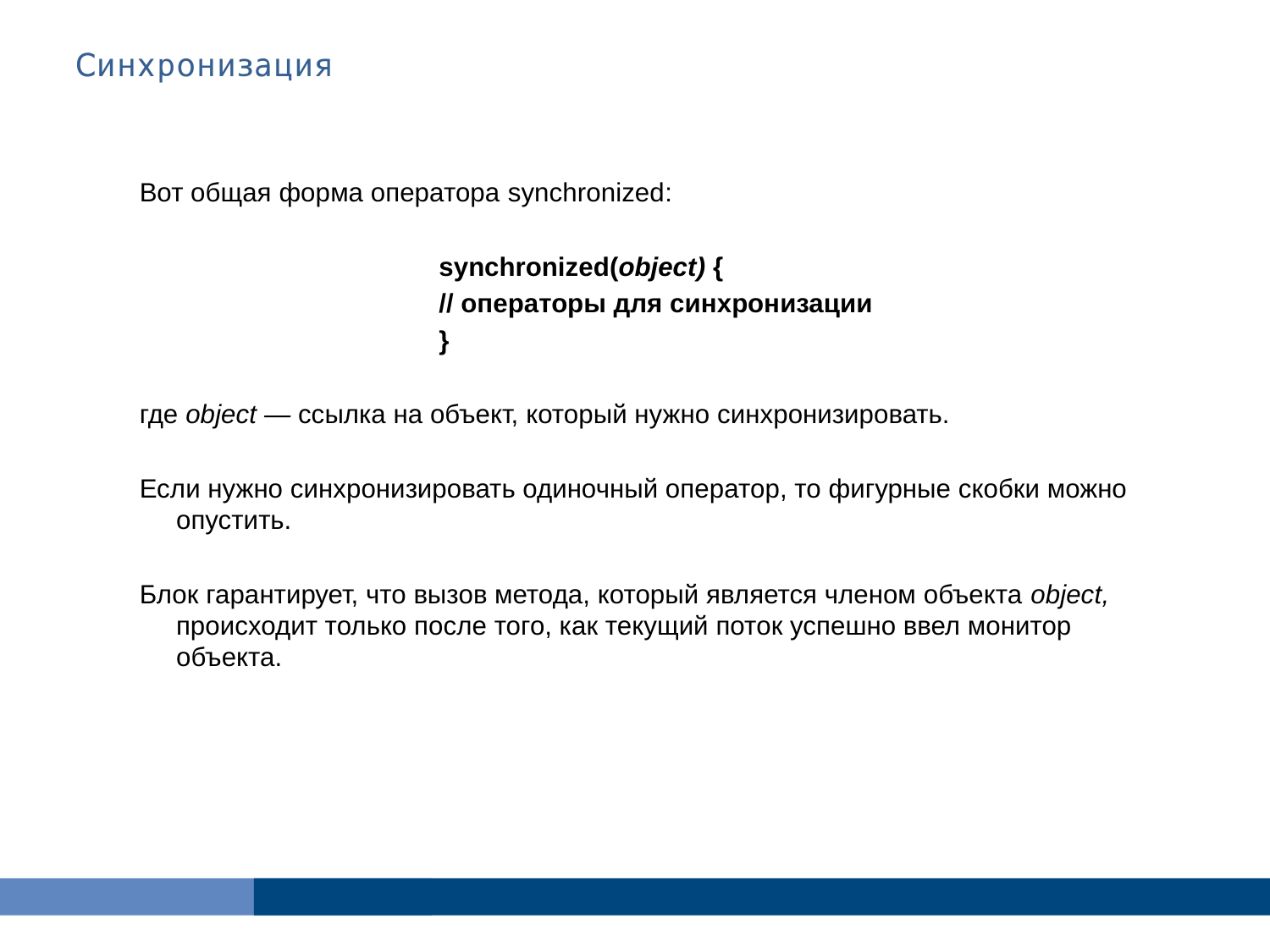

Синхронизация
Вот общая форма оператора synchronized:

synchronized(object) {
// операторы для синхронизации
}

где object — ссылка на объект, который нужно синхронизировать.

Если нужно синхронизировать одиночный оператор, то фигурные скобки можно опустить.

Блок гарантирует, что вызов метода, который является членом объекта object, происходит только после того, как текущий поток успешно ввел монитор объекта.